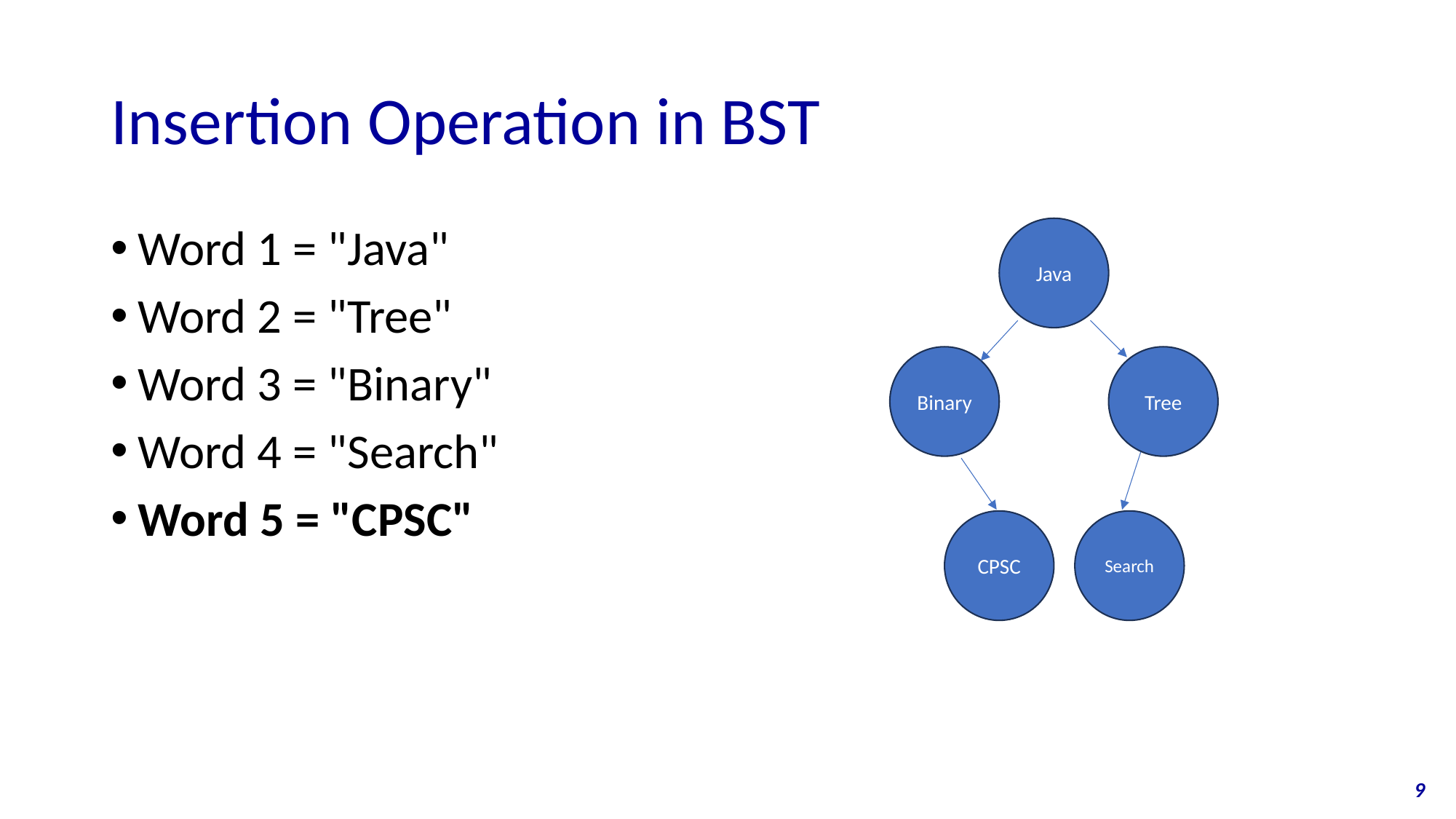

# Insertion Operation in BST
Word 1 = "Java"
Word 2 = "Tree"
Word 3 = "Binary"
Word 4 = "Search"
Word 5 = "CPSC"
Java
Binary
Tree
CPSC
Search
9